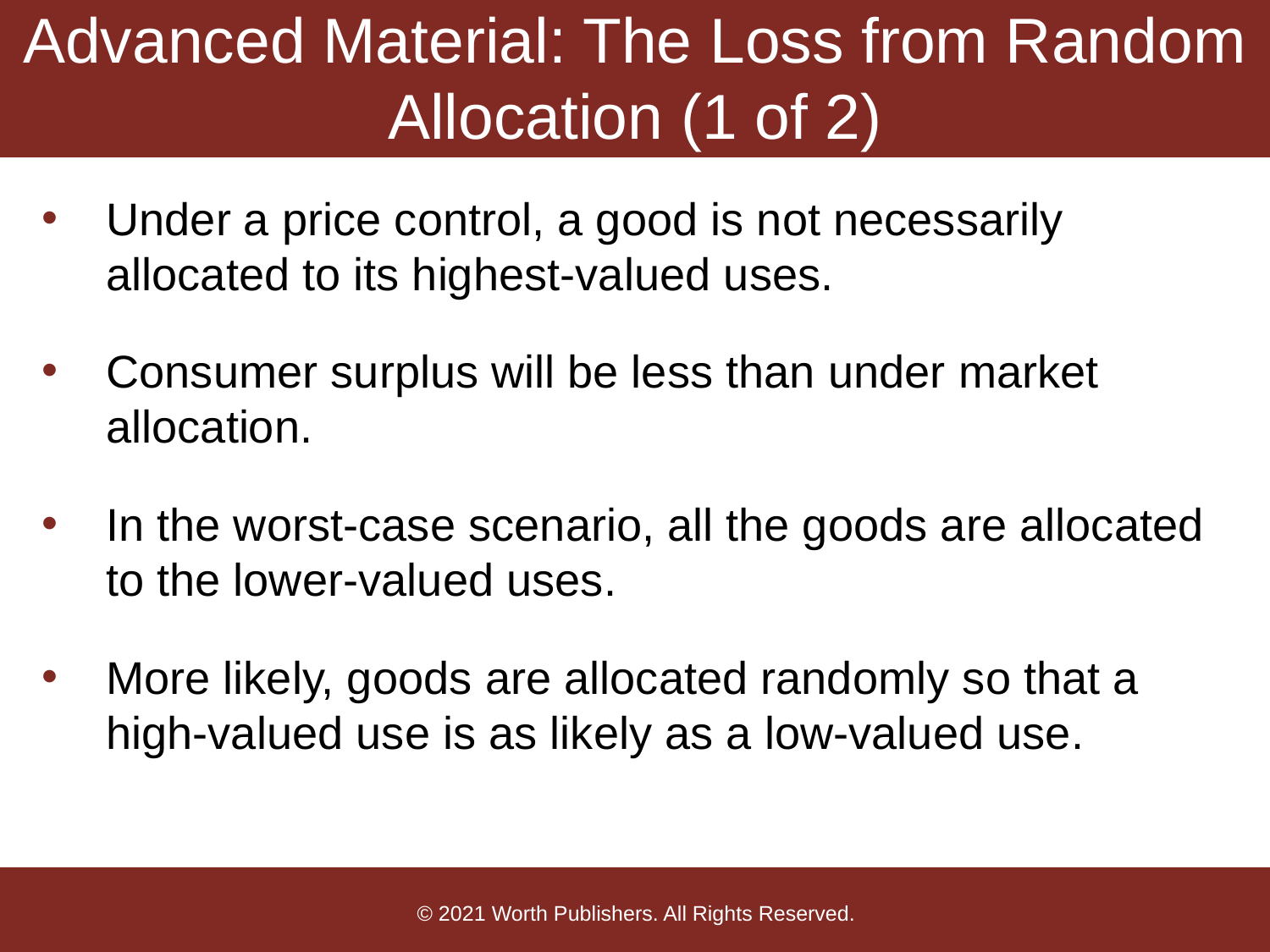

# Advanced Material: The Loss from Random Allocation (1 of 2)
Under a price control, a good is not necessarily allocated to its highest-valued uses.
Consumer surplus will be less than under market allocation.
In the worst-case scenario, all the goods are allocated to the lower-valued uses.
More likely, goods are allocated randomly so that a high-valued use is as likely as a low-valued use.